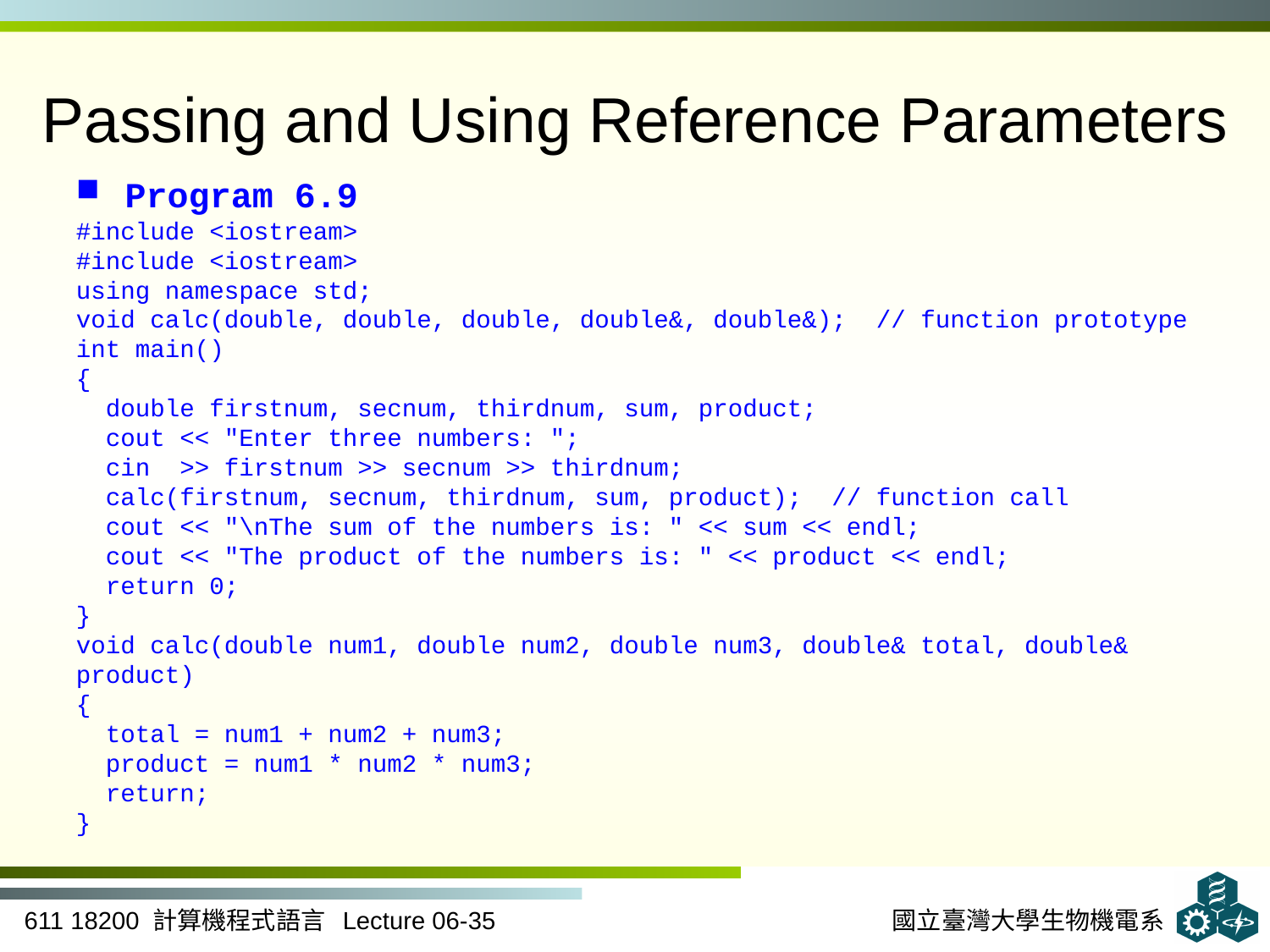

# Passing and Using Reference Parameters
 Program 6.9
#include <iostream>
#include <iostream>
using namespace std;
void calc(double, double, double, double&, double&);  // function prototype
int main()
{
  double firstnum, secnum, thirdnum, sum, product;
  cout << "Enter three numbers: ";
  cin  >> firstnum >> secnum >> thirdnum;
  calc(firstnum, secnum, thirdnum, sum, product);  // function call
  cout << "\nThe sum of the numbers is: " << sum << endl;
  cout << "The product of the numbers is: " << product << endl;
  return 0;
}
void calc(double num1, double num2, double num3, double& total, double& product)
{
  total = num1 + num2 + num3;
  product = num1 * num2 * num3;
  return;
}